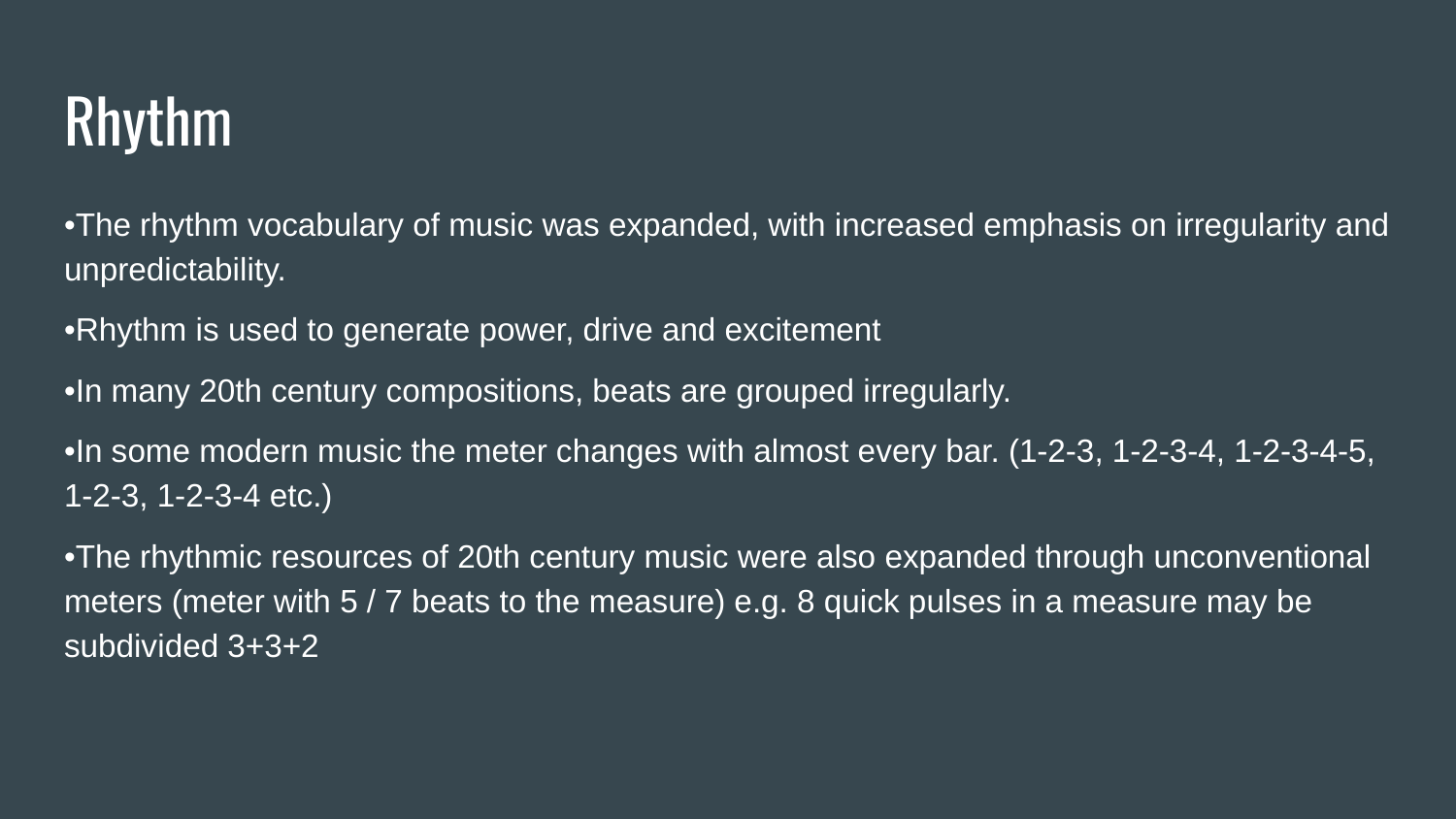

# Rhythm
•The rhythm vocabulary of music was expanded, with increased emphasis on irregularity and unpredictability.
•Rhythm is used to generate power, drive and excitement
•In many 20th century compositions, beats are grouped irregularly.
•In some modern music the meter changes with almost every bar. (1-2-3, 1-2-3-4, 1-2-3-4-5, 1-2-3, 1-2-3-4 etc.)
•The rhythmic resources of 20th century music were also expanded through unconventional meters (meter with 5 / 7 beats to the measure) e.g. 8 quick pulses in a measure may be subdivided 3+3+2